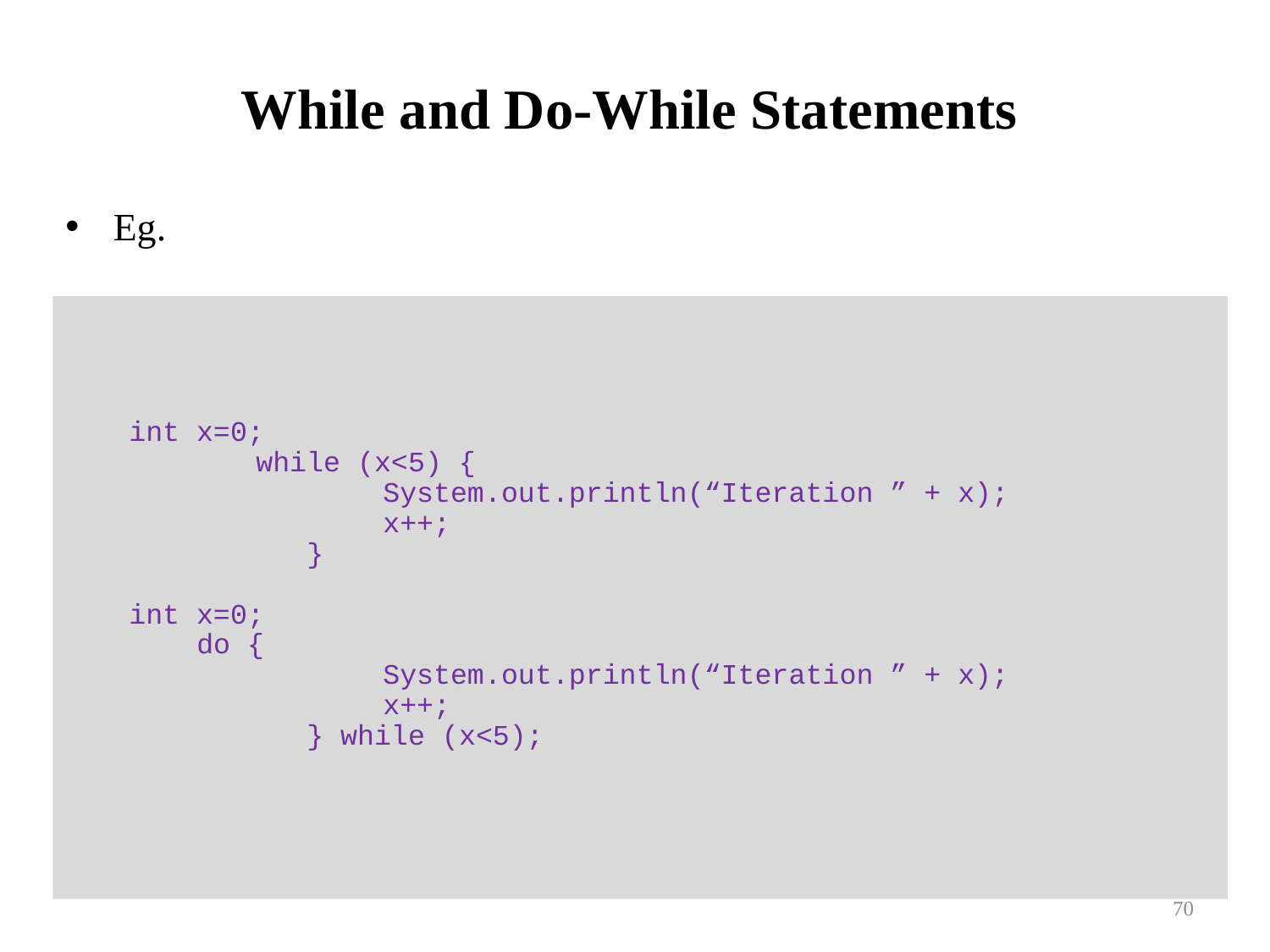

# While and Do-While Statements
Eg.

int x=0;
	while (x<5) {
		System.out.println(“Iteration ” + x);
		x++;
	   }

int x=0;
    do {
		System.out.println(“Iteration ” + x);
		x++;
	   } while (x<5);

70